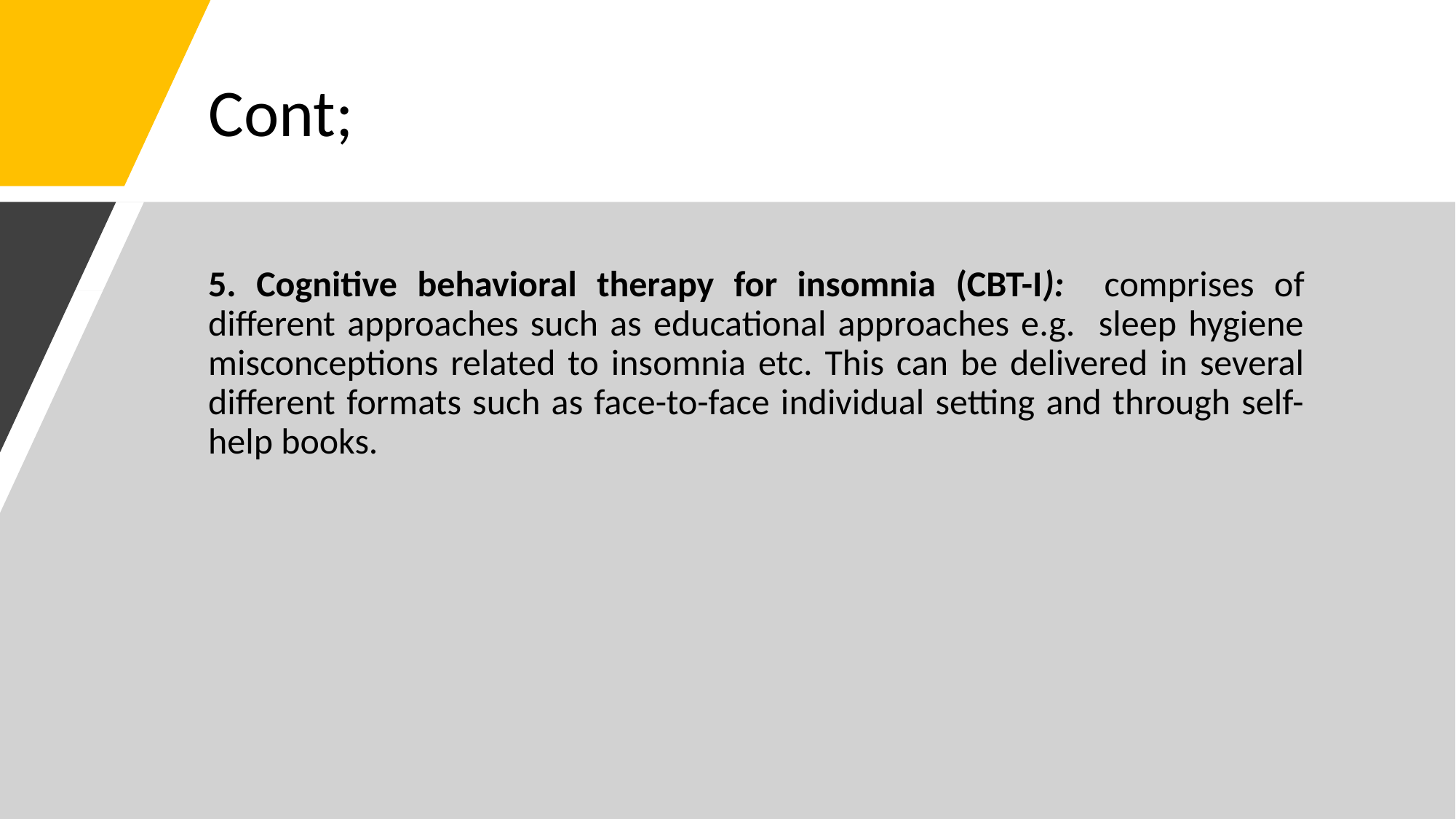

# Cont;

5. Cognitive behavioral therapy for insomnia (CBT-I):  comprises of different approaches such as educational approaches e.g.  sleep hygiene misconceptions related to insomnia etc. This can be delivered in several different formats such as face-to-face individual setting and through self-help books.